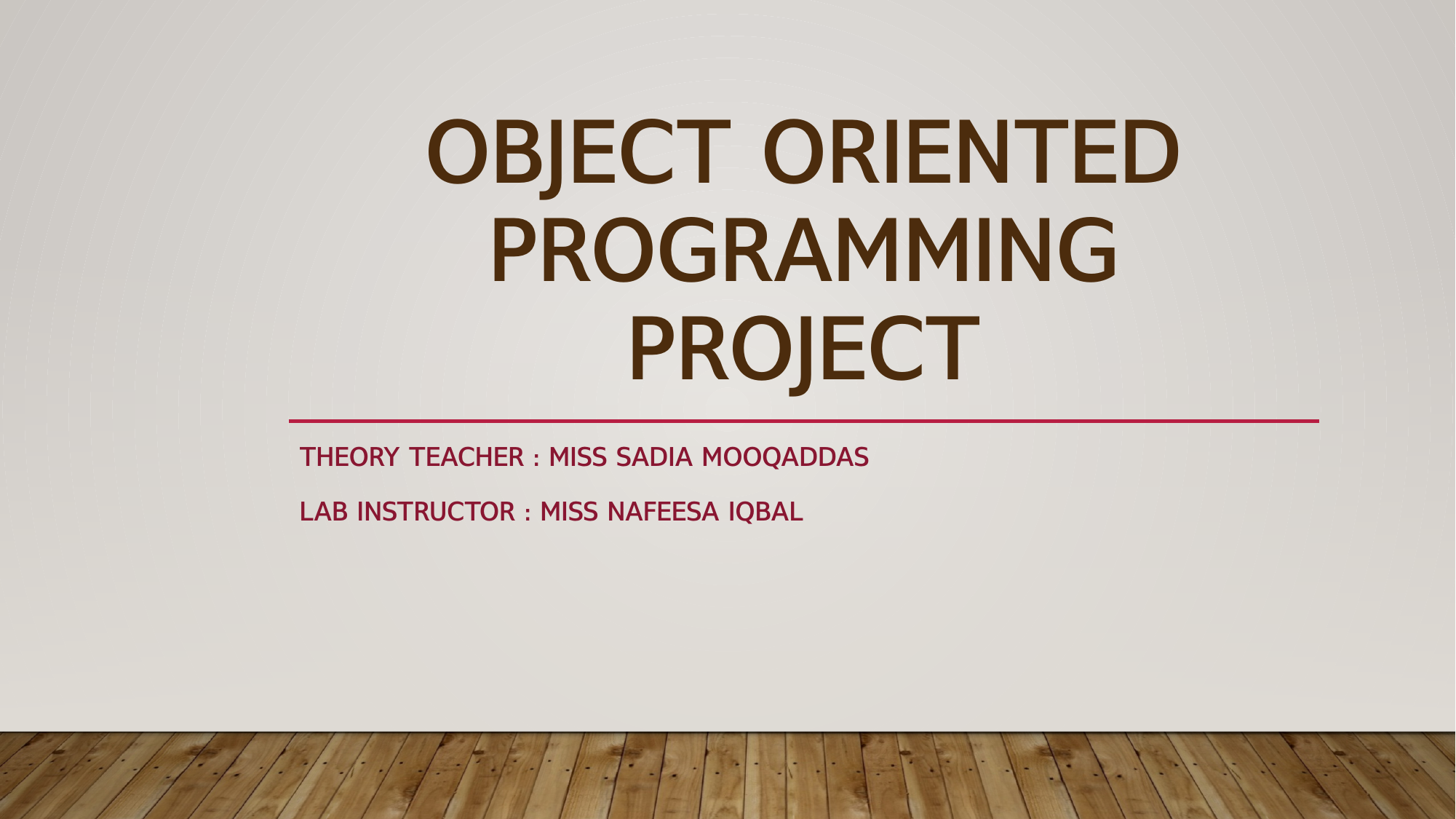

# OBJECT ORIENTED PROGRAMMING PROJECT
THEORY TEACHER : MISS SADIA MOOQADDAS
LAB INSTRUCTOR : MISS NAFEESA IQBAL